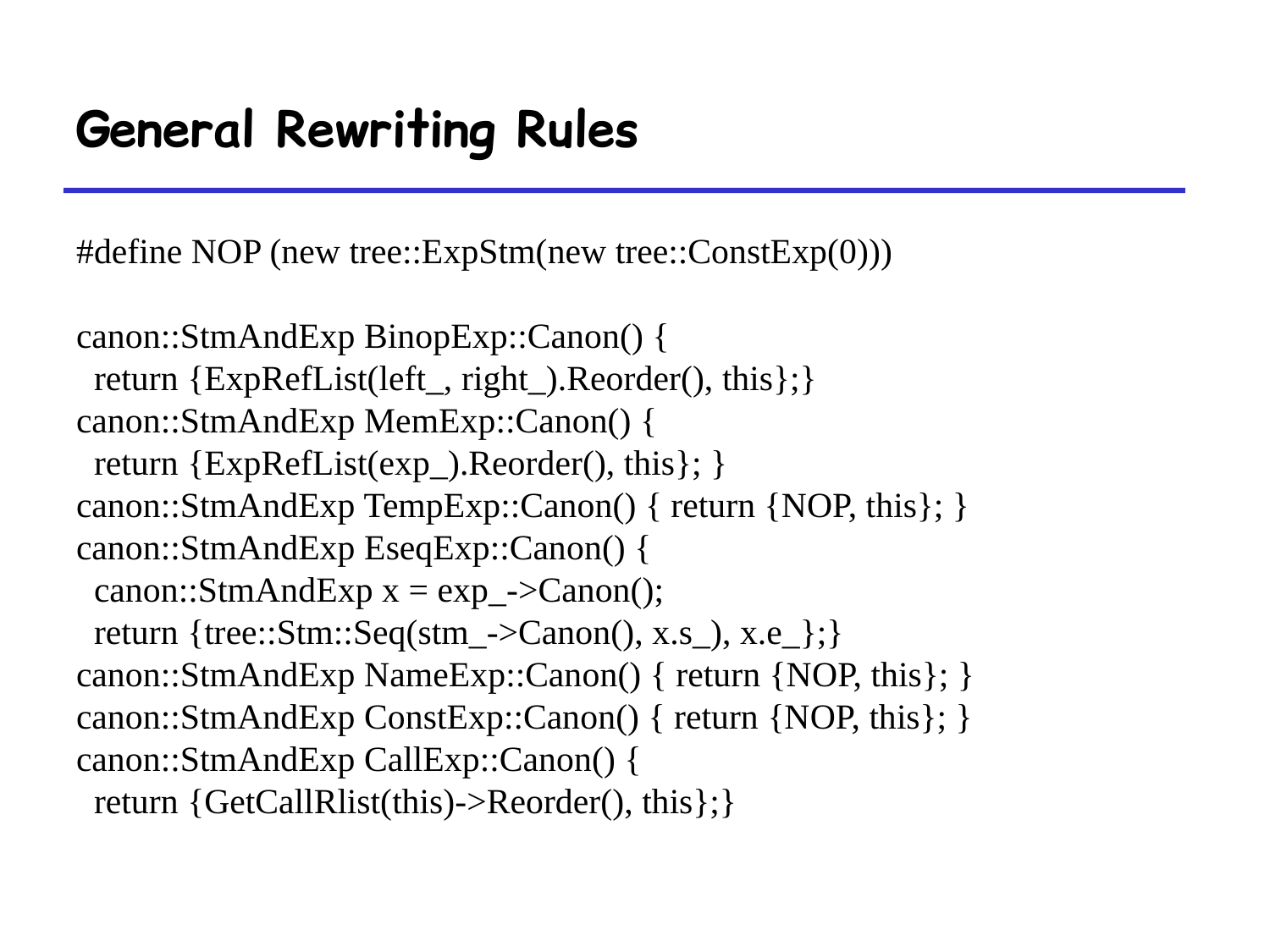

# General Rewriting Rules
#define NOP (new tree::ExpStm(new tree::ConstExp(0)))

canon::StmAndExp BinopExp::Canon() {
  return {ExpRefList(left_, right_).Reorder(), this};}
canon::StmAndExp MemExp::Canon() {
  return {ExpRefList(exp_).Reorder(), this}; }
canon::StmAndExp TempExp::Canon() { return {NOP, this}; }
canon::StmAndExp EseqExp::Canon() {
  canon::StmAndExp x = exp_->Canon();
  return {tree::Stm::Seq(stm_->Canon(), x.s_), x.e_};}
canon::StmAndExp NameExp::Canon() { return {NOP, this}; }
canon::StmAndExp ConstExp::Canon() { return {NOP, this}; }
canon::StmAndExp CallExp::Canon() {
  return {GetCallRlist(this)->Reorder(), this};}

23